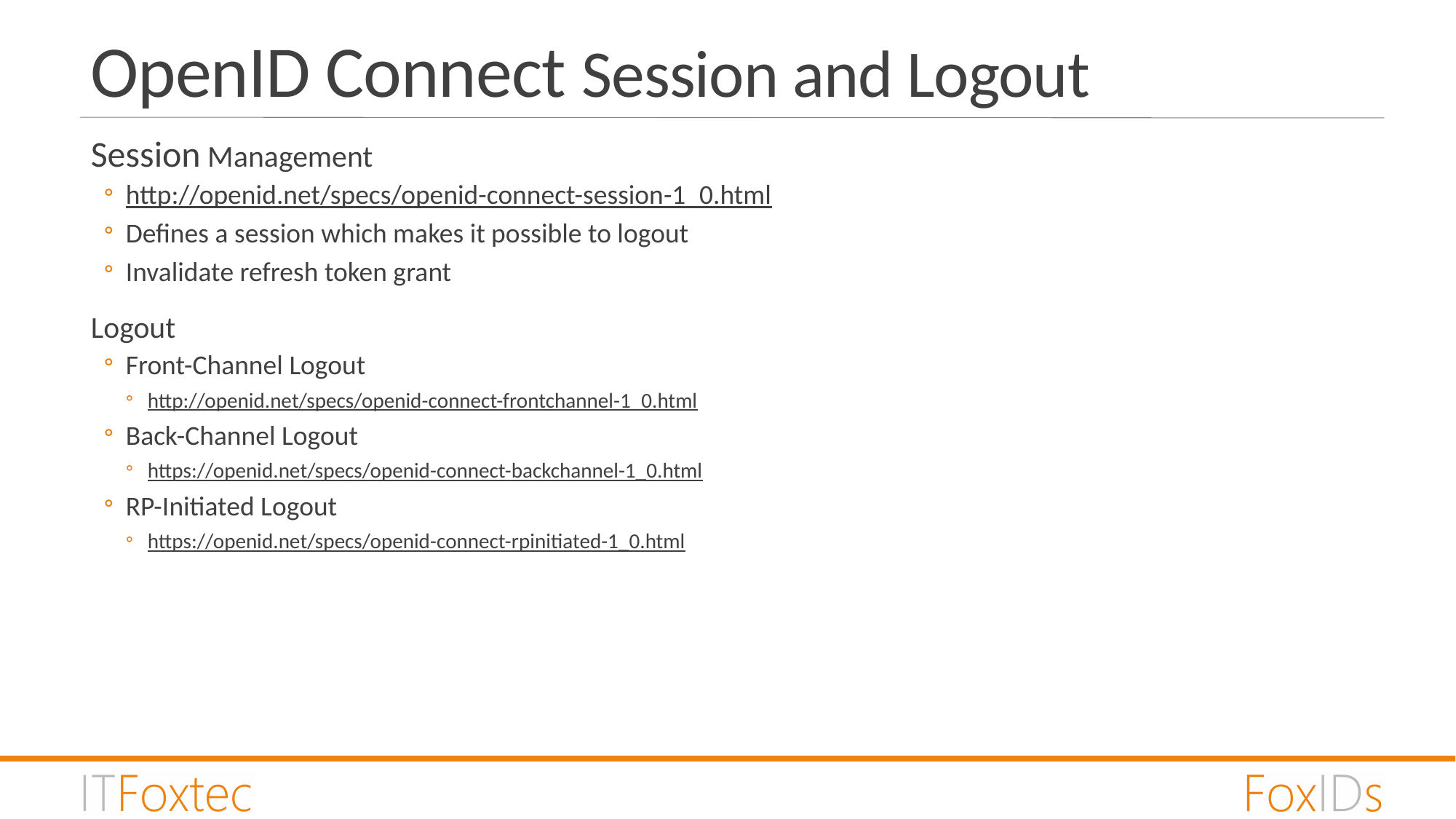

# OpenID Connect Session and Logout
Session Management
http://openid.net/specs/openid-connect-session-1_0.html
Defines a session which makes it possible to logout
Invalidate refresh token grant
Logout
Front-Channel Logout
http://openid.net/specs/openid-connect-frontchannel-1_0.html
Back-Channel Logout
https://openid.net/specs/openid-connect-backchannel-1_0.html
RP-Initiated Logout
https://openid.net/specs/openid-connect-rpinitiated-1_0.html